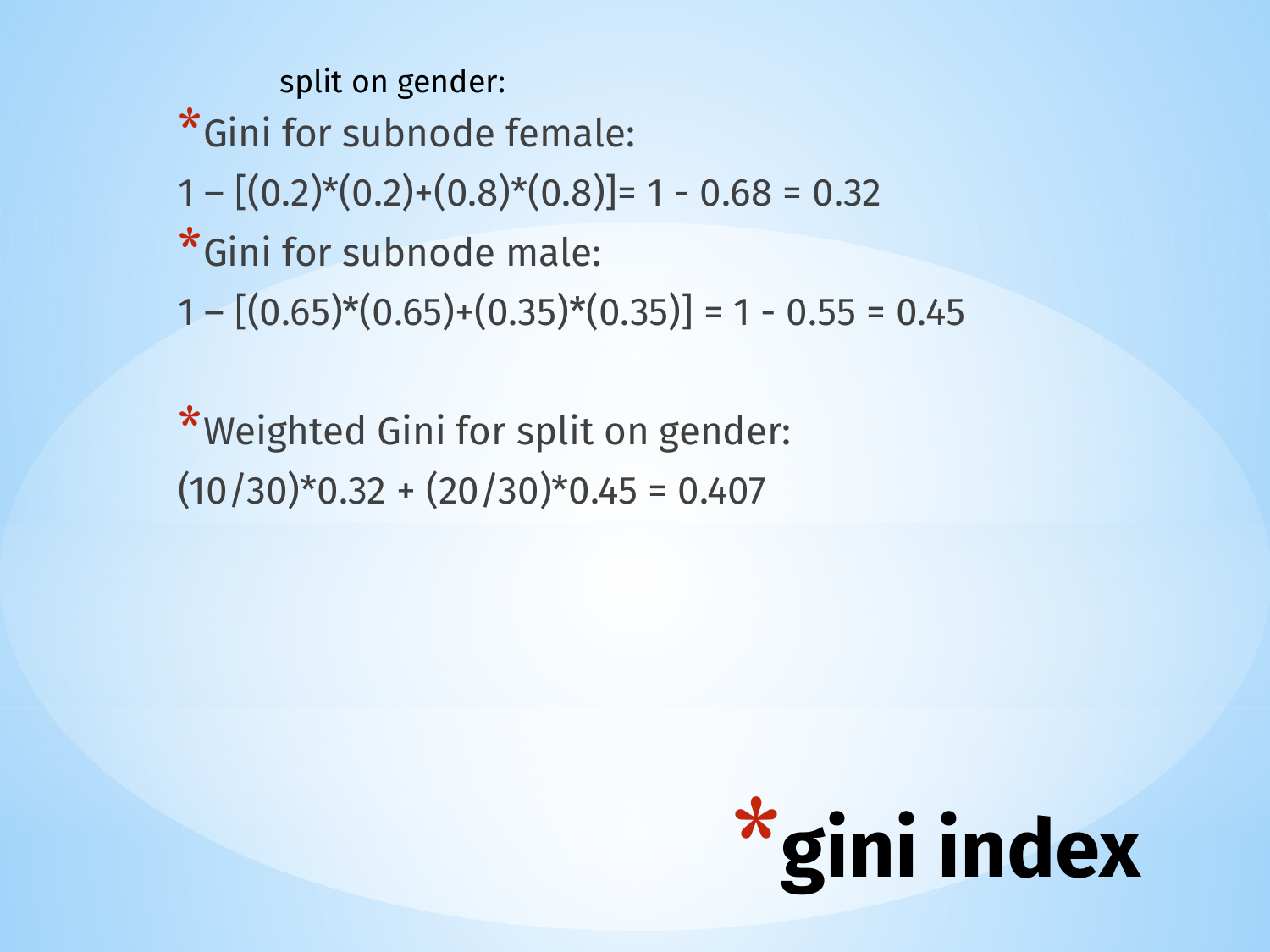

split on gender:
Gini for subnode female:
1 – [(0.2)*(0.2)+(0.8)*(0.8)]= 1 - 0.68 = 0.32
Gini for subnode male:
1 – [(0.65)*(0.65)+(0.35)*(0.35)] = 1 - 0.55 = 0.45

Weighted Gini for split on gender:
(10/30)*0.32 + (20/30)*0.45 = 0.407
# gini index